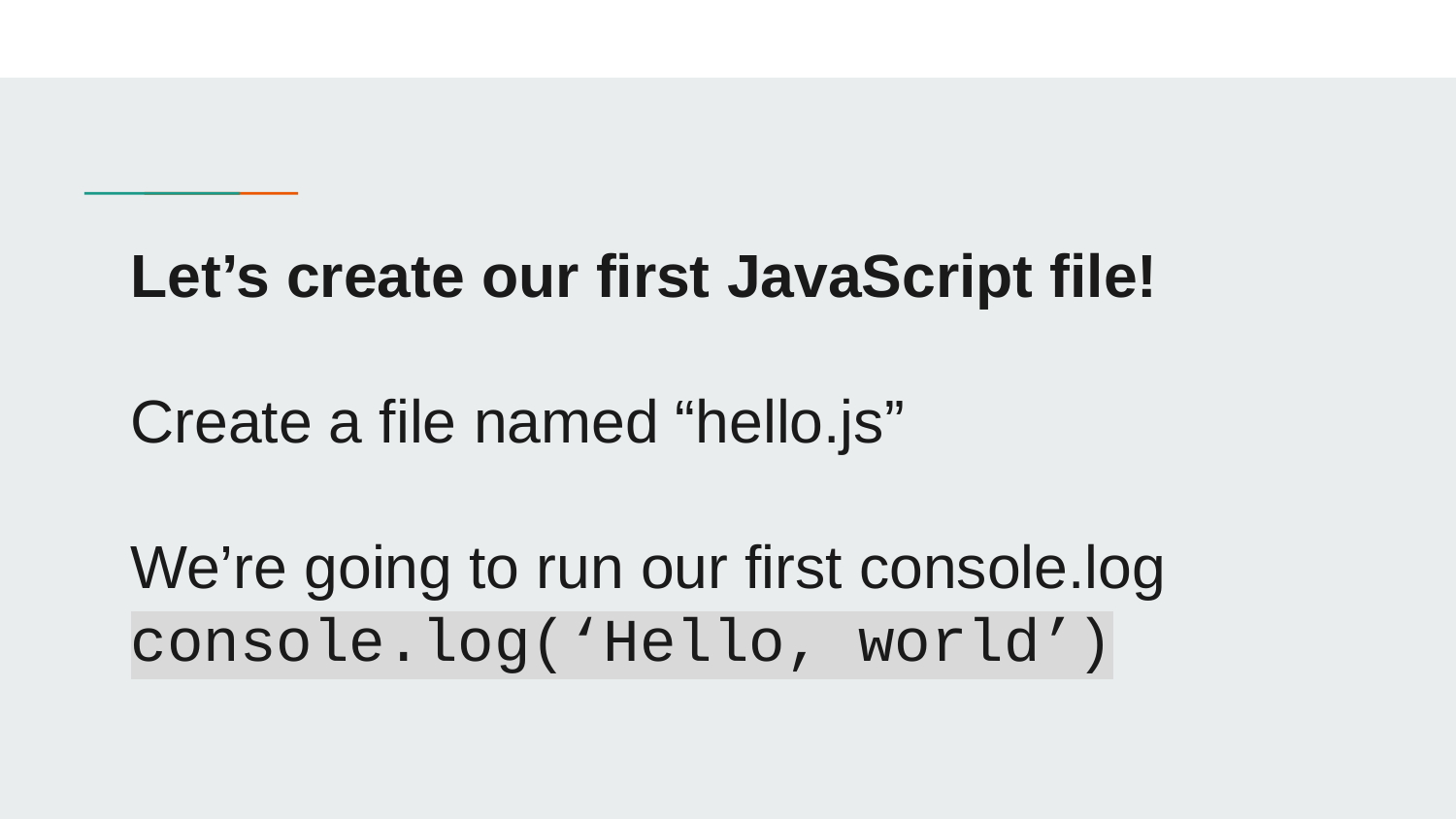

# Let’s create our first JavaScript file!

Create a file named “hello.js”
We’re going to run our first console.log
console.log(‘Hello, world’)